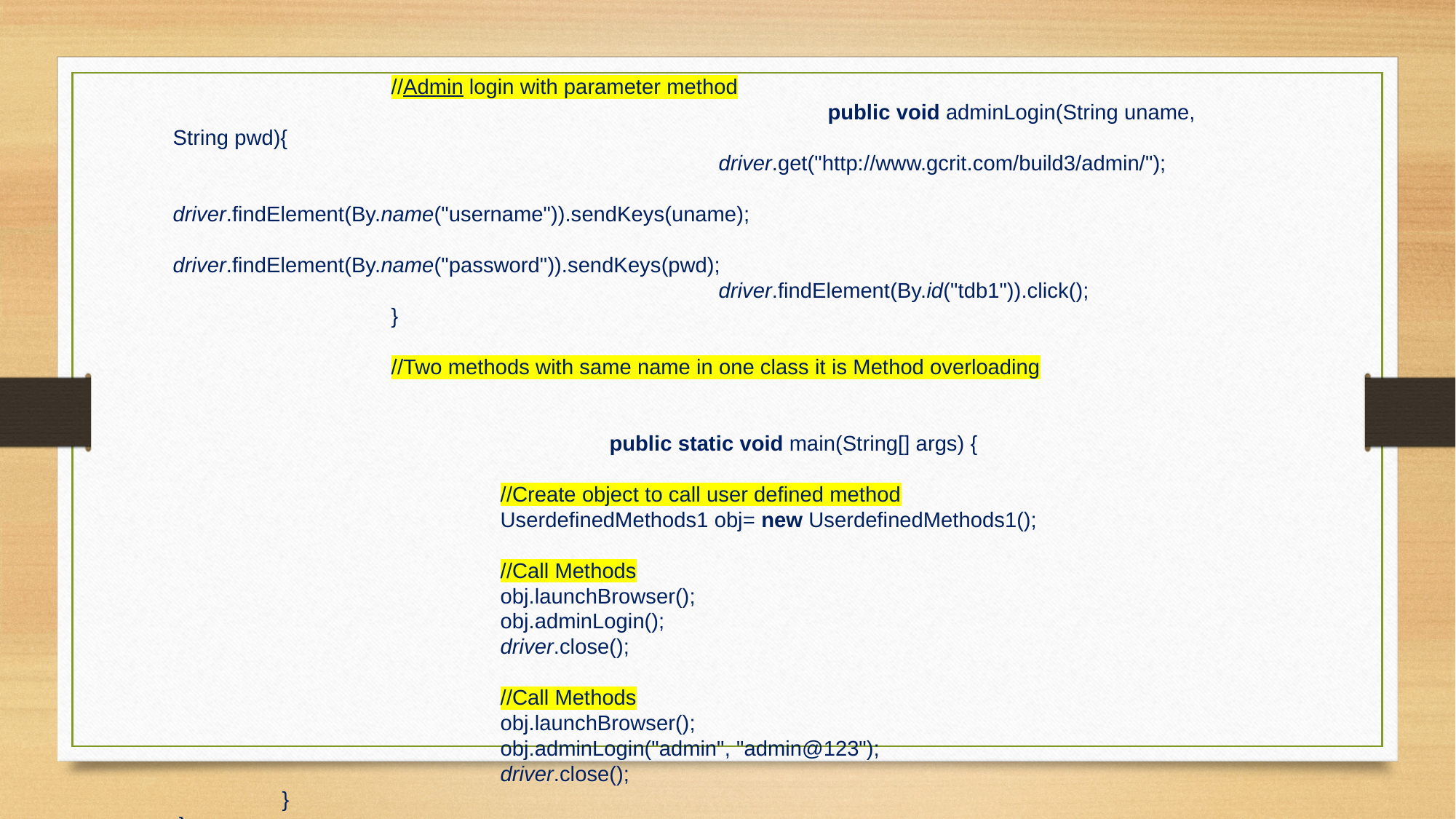

//Admin login with parameter method
						public void adminLogin(String uname, String pwd){
					driver.get("http://www.gcrit.com/build3/admin/");
					driver.findElement(By.name("username")).sendKeys(uname);
					driver.findElement(By.name("password")).sendKeys(pwd);
					driver.findElement(By.id("tdb1")).click();
		}

		//Two methods with same name in one class it is Method overloading

				public static void main(String[] args) {

			//Create object to call user defined method
			UserdefinedMethods1 obj= new UserdefinedMethods1();

			//Call Methods
			obj.launchBrowser();
			obj.adminLogin();
			driver.close();

			//Call Methods
			obj.launchBrowser();
			obj.adminLogin("admin", "admin@123");
			driver.close();
	}
 }